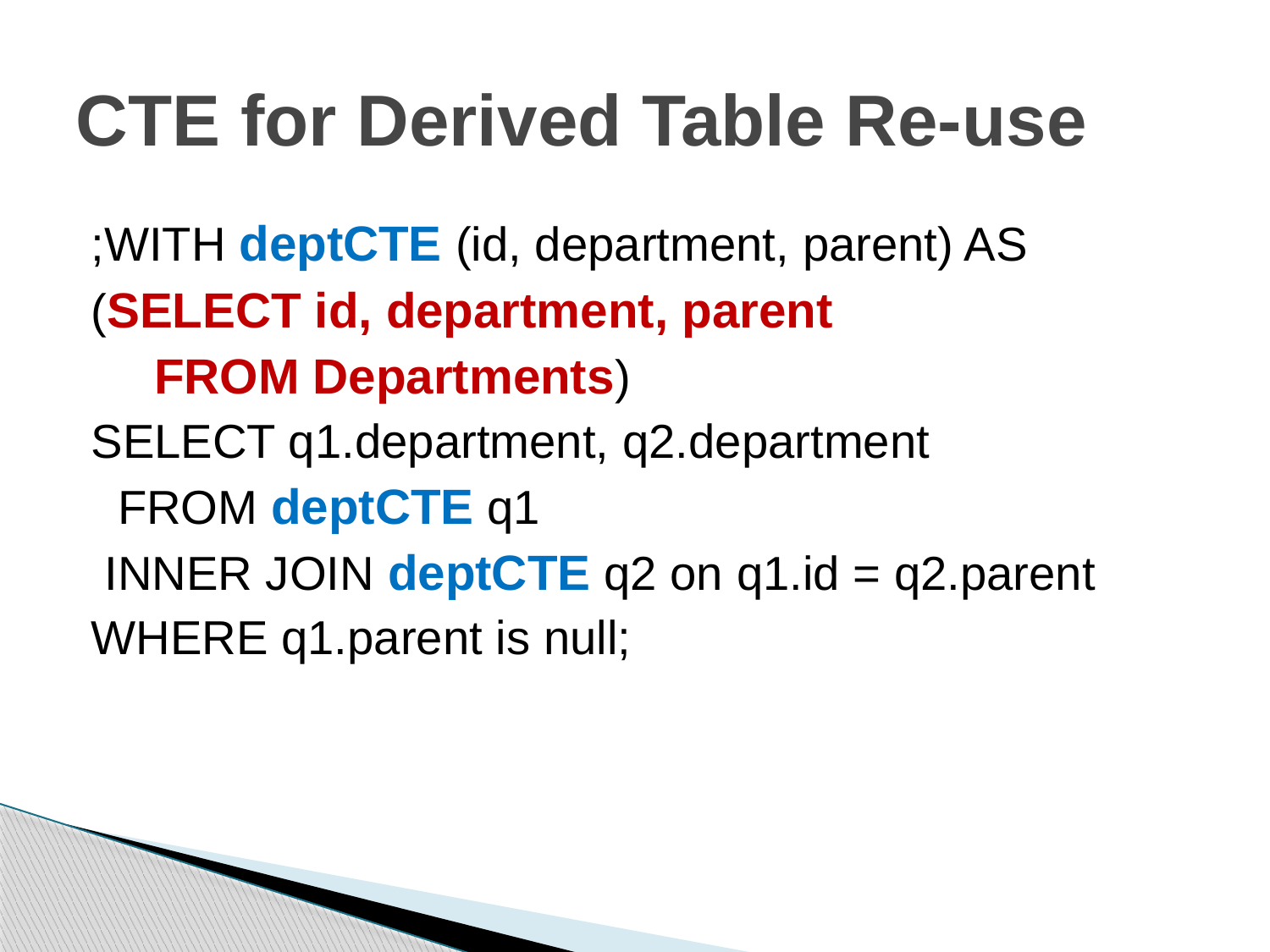

# CTE for Derived Table Re-use
;WITH deptCTE (id, department, parent) AS
(SELECT id, department, parent
	  FROM Departments)
SELECT q1.department, q2.department
  FROM deptCTE q1
 INNER JOIN deptCTE q2 on q1.id = q2.parent
WHERE q1.parent is null;